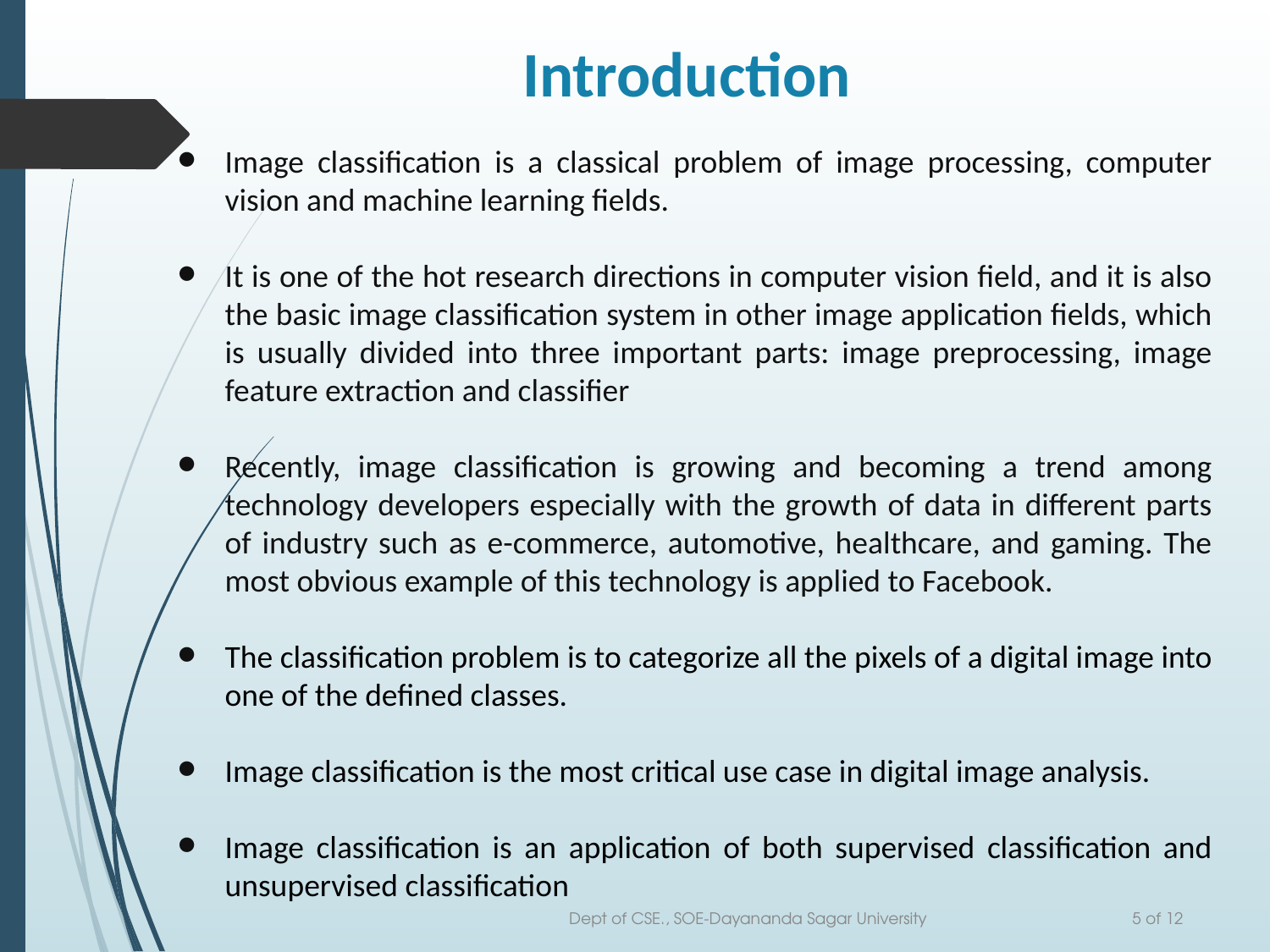

# Introduction
Image classification is a classical problem of image processing, computer vision and machine learning fields.

It is one of the hot research directions in computer vision field, and it is also the basic image classification system in other image application fields, which is usually divided into three important parts: image preprocessing, image feature extraction and classifier

Recently, image classification is growing and becoming a trend among technology developers especially with the growth of data in different parts of industry such as e-commerce, automotive, healthcare, and gaming. The most obvious example of this technology is applied to Facebook.

The classification problem is to categorize all the pixels of a digital image into one of the defined classes.

Image classification is the most critical use case in digital image analysis.

Image classification is an application of both supervised classification and unsupervised classification

Dept of CSE., SOE-Dayananda Sagar University
5 of 12